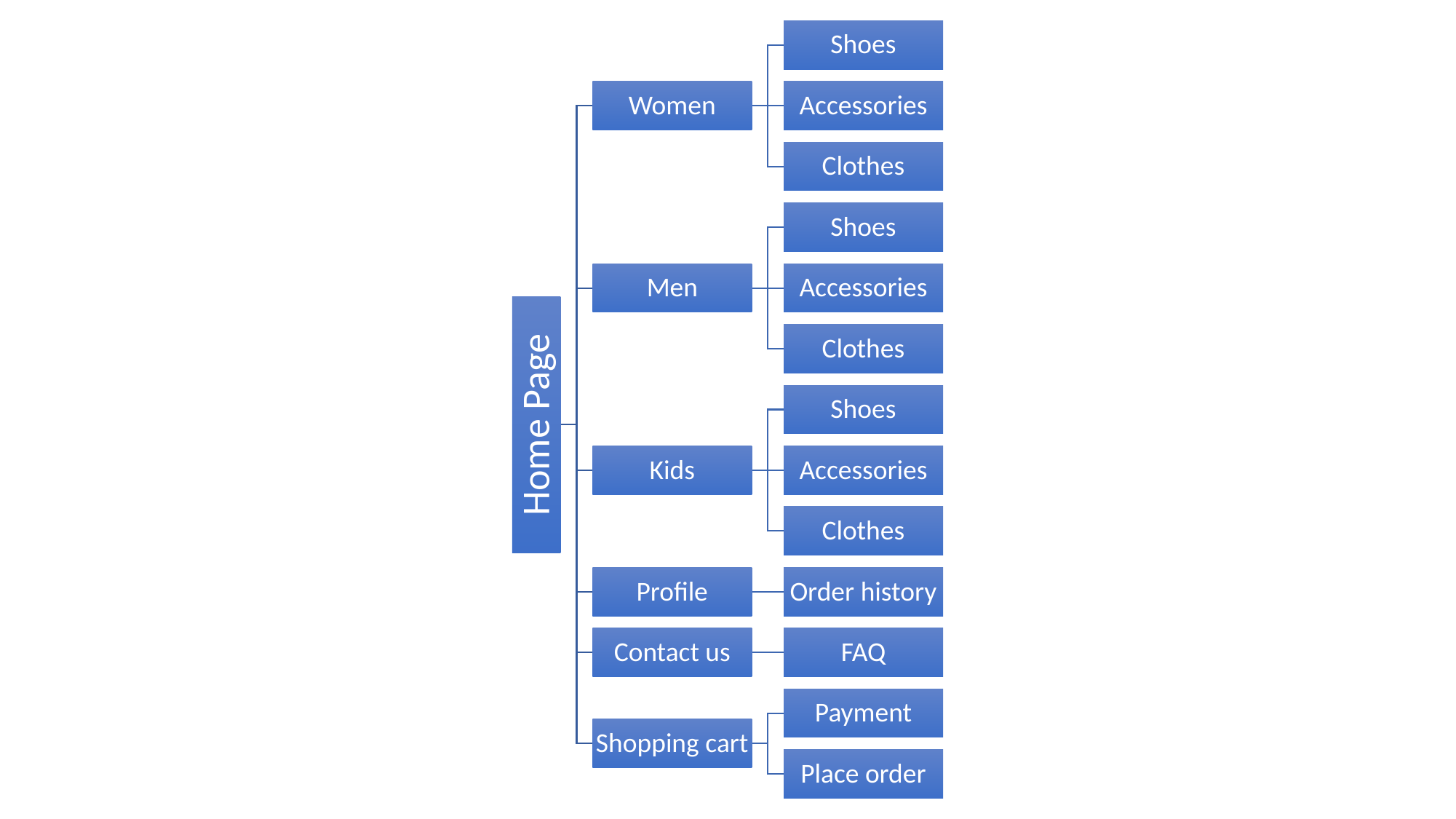

Home Page
Women
Shoes
Accessories
Clothes
Men
Shoes
Accessories
Clothes
Kids
Shoes
Accessories
Clothes
Profile
Order history
Contact us
FAQ
Shopping cart
Payment
Place order